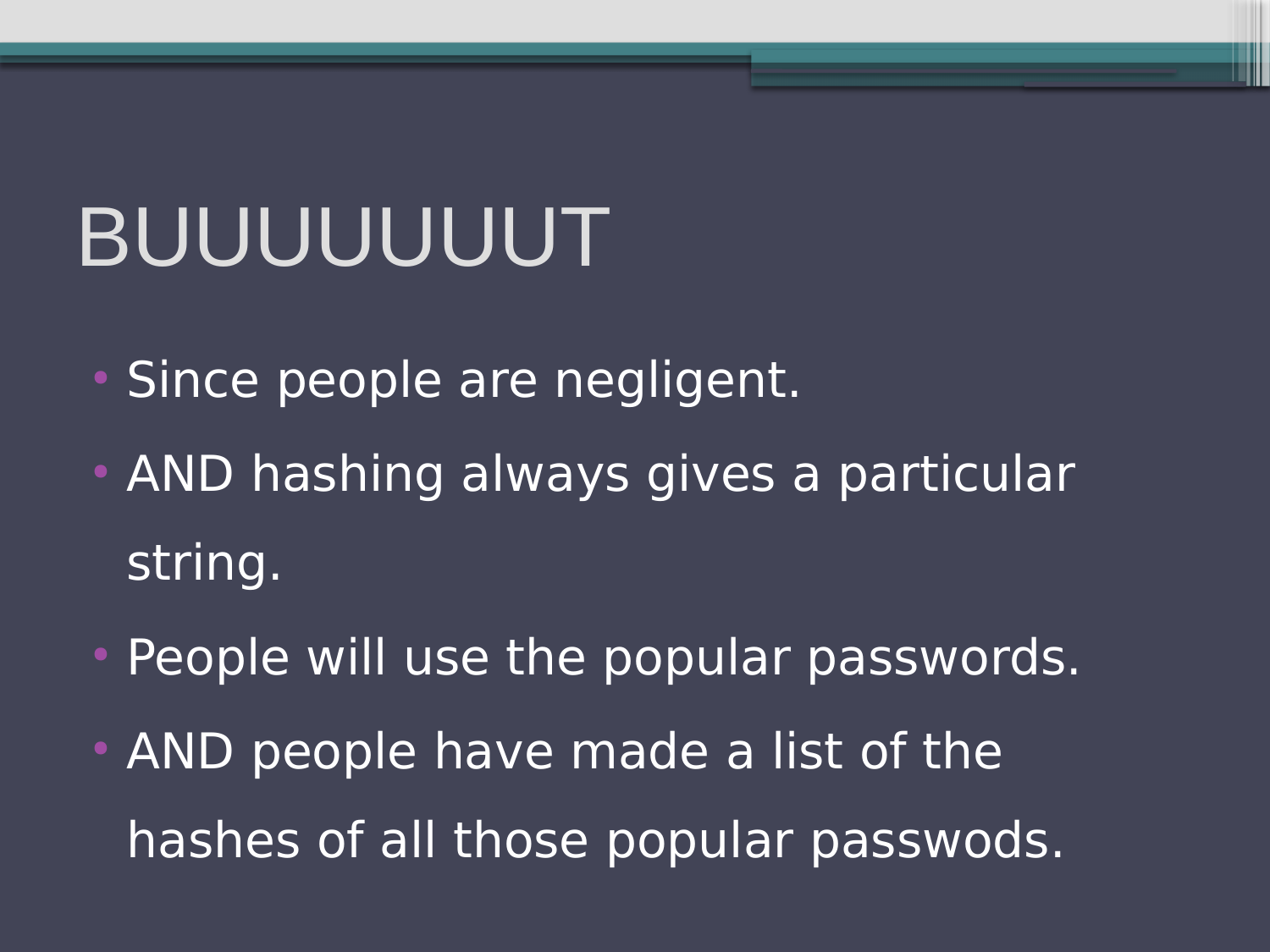

# BUUUUUUUT
Since people are negligent.
AND hashing always gives a particular string.
People will use the popular passwords.
AND people have made a list of the hashes of all those popular passwods.